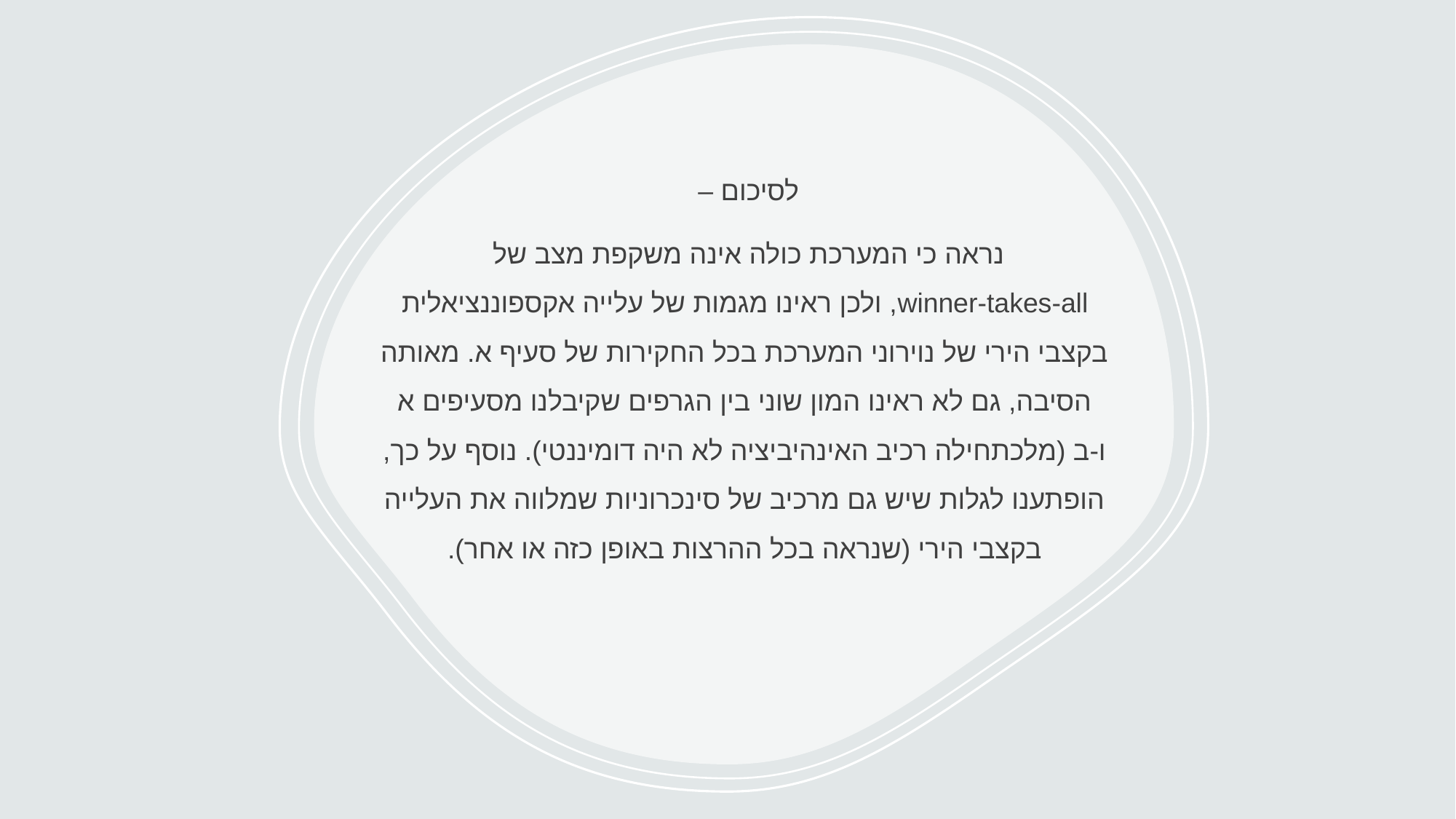

לסיכום –
נראה כי המערכת כולה אינה משקפת מצב של
winner-takes-all, ולכן ראינו מגמות של עלייה אקספוננציאלית בקצבי הירי של נוירוני המערכת בכל החקירות של סעיף א. מאותה הסיבה, גם לא ראינו המון שוני בין הגרפים שקיבלנו מסעיפים א ו-ב (מלכתחילה רכיב האינהיביציה לא היה דומיננטי). נוסף על כך, הופתענו לגלות שיש גם מרכיב של סינכרוניות שמלווה את העלייה בקצבי הירי (שנראה בכל ההרצות באופן כזה או אחר).